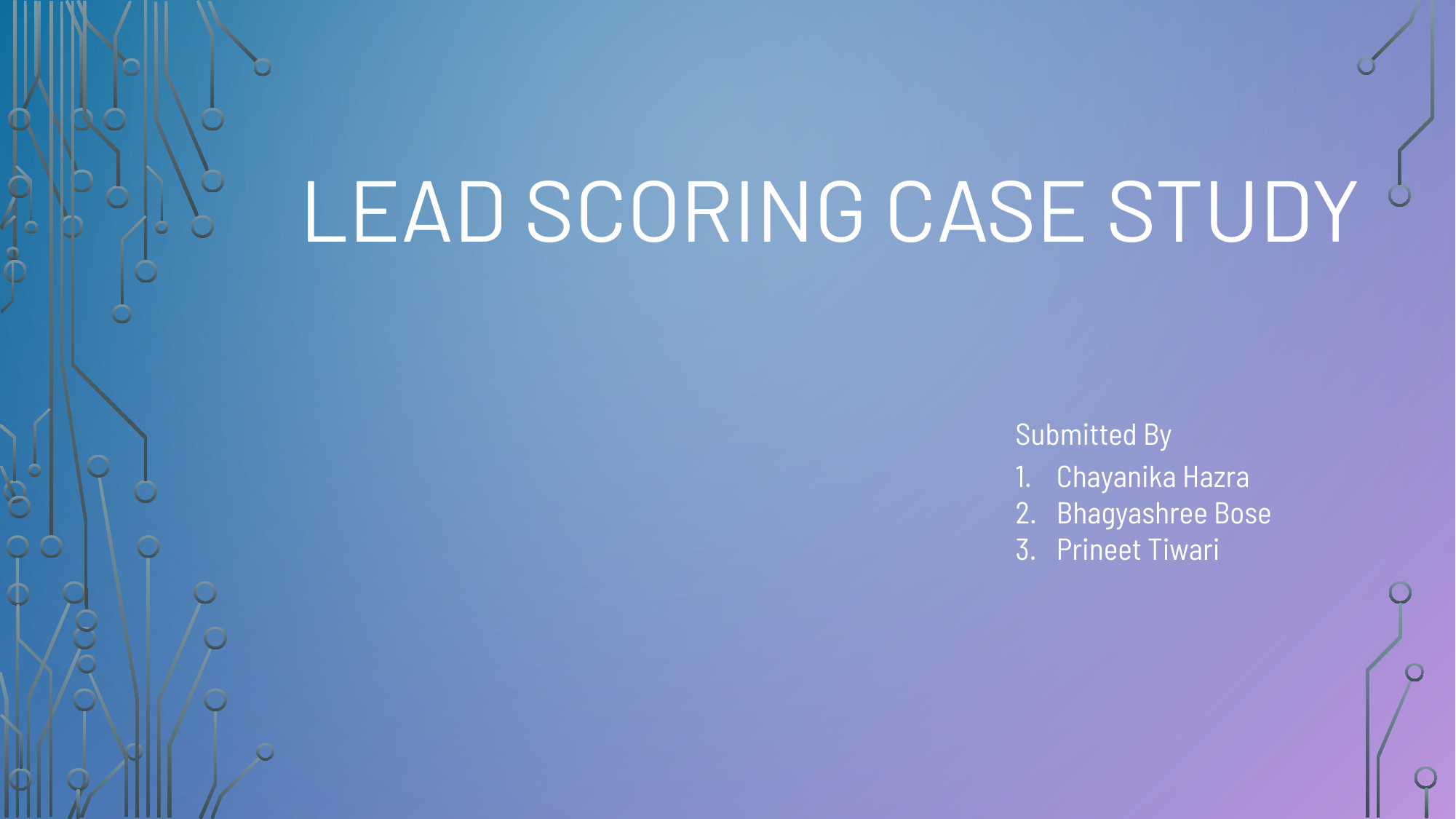

# Lead Scoring Case study
Submitted By

Chayanika Hazra
Bhagyashree Bose
Prineet Tiwari